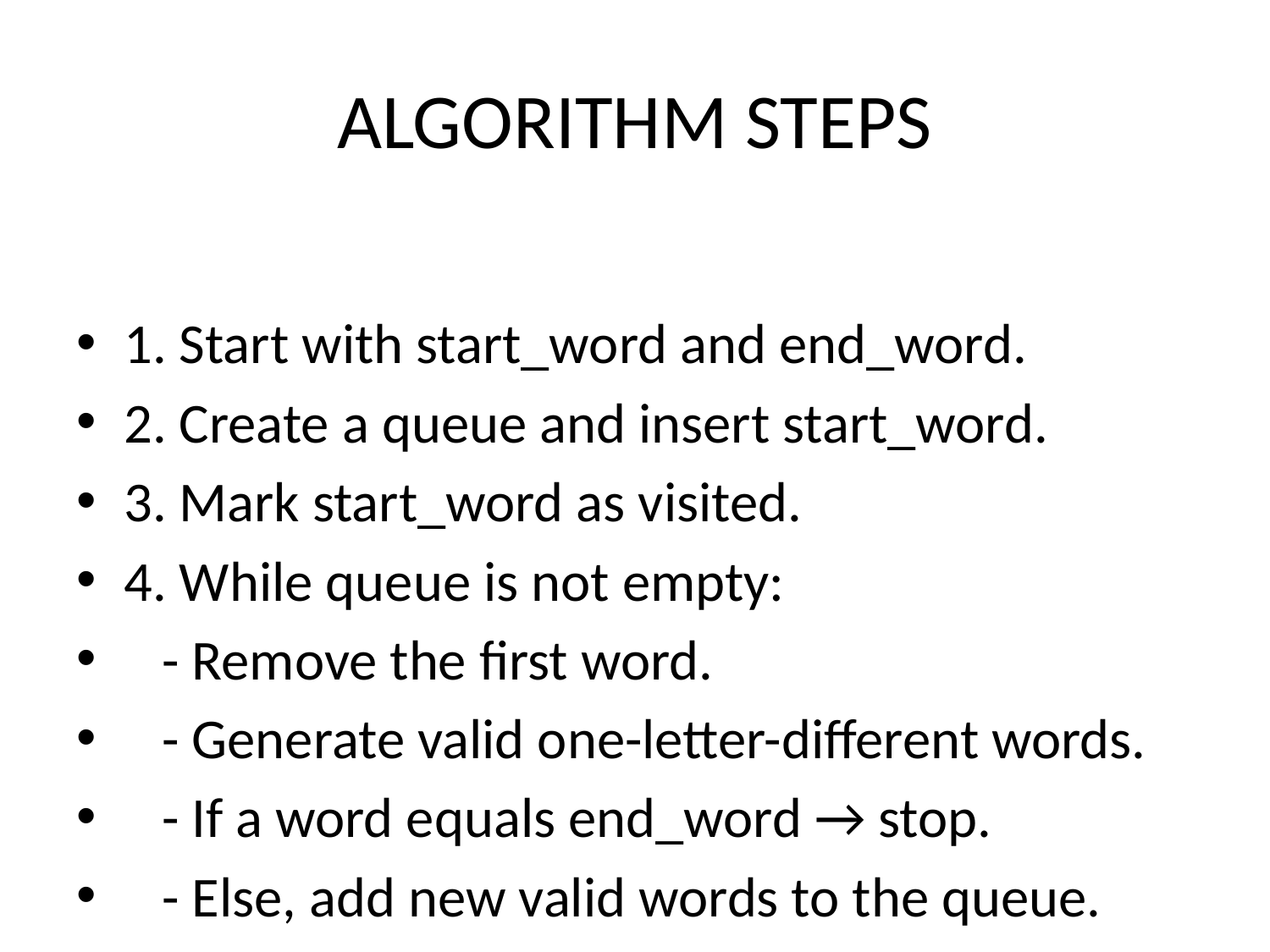

# ALGORITHM STEPS

1. Start with start_word and end_word.
2. Create a queue and insert start_word.
3. Mark start_word as visited.
4. While queue is not empty:
   - Remove the first word.
   - Generate valid one-letter-different words.
   - If a word equals end_word → stop.
   - Else, add new valid words to the queue.
5. Continue until shortest path is found.
6. Output the transformation sequence.